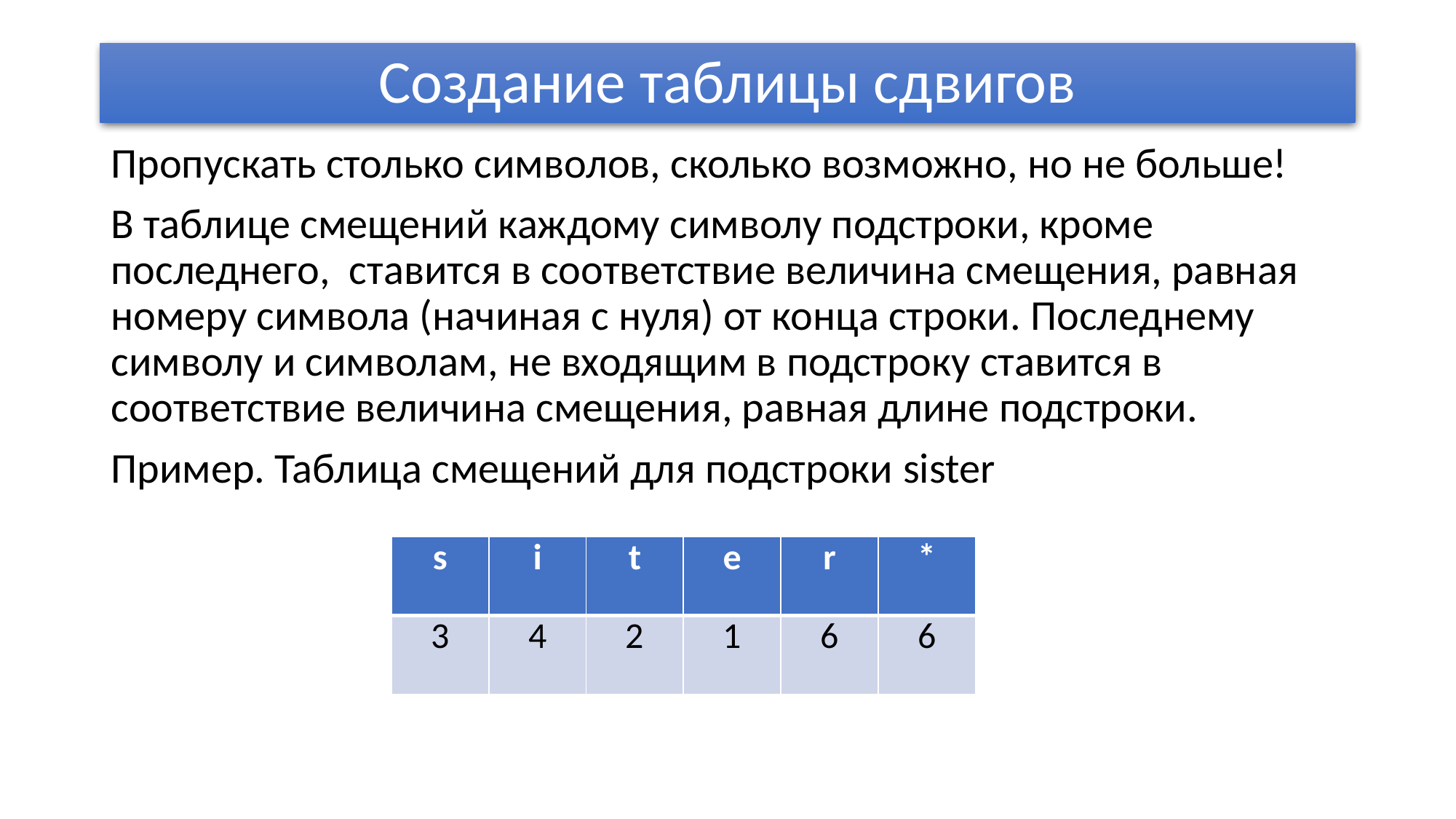

# Создание таблицы сдвигов
Пропускать столько символов, сколько возможно, но не больше!
В таблице смещений каждому символу подстроки, кроме последнего,  ставится в соответствие величина смещения, равная номеру символа (начиная с нуля) от конца строки. Последнему символу и символам, не входящим в подстроку ставится в соответствие величина смещения, равная длине подстроки.
Пример. Таблица смещений для подстроки sister

| s | i | t | e | r | \* |
| --- | --- | --- | --- | --- | --- |
| 3 | 4 | 2 | 1 | 6 | 6 |